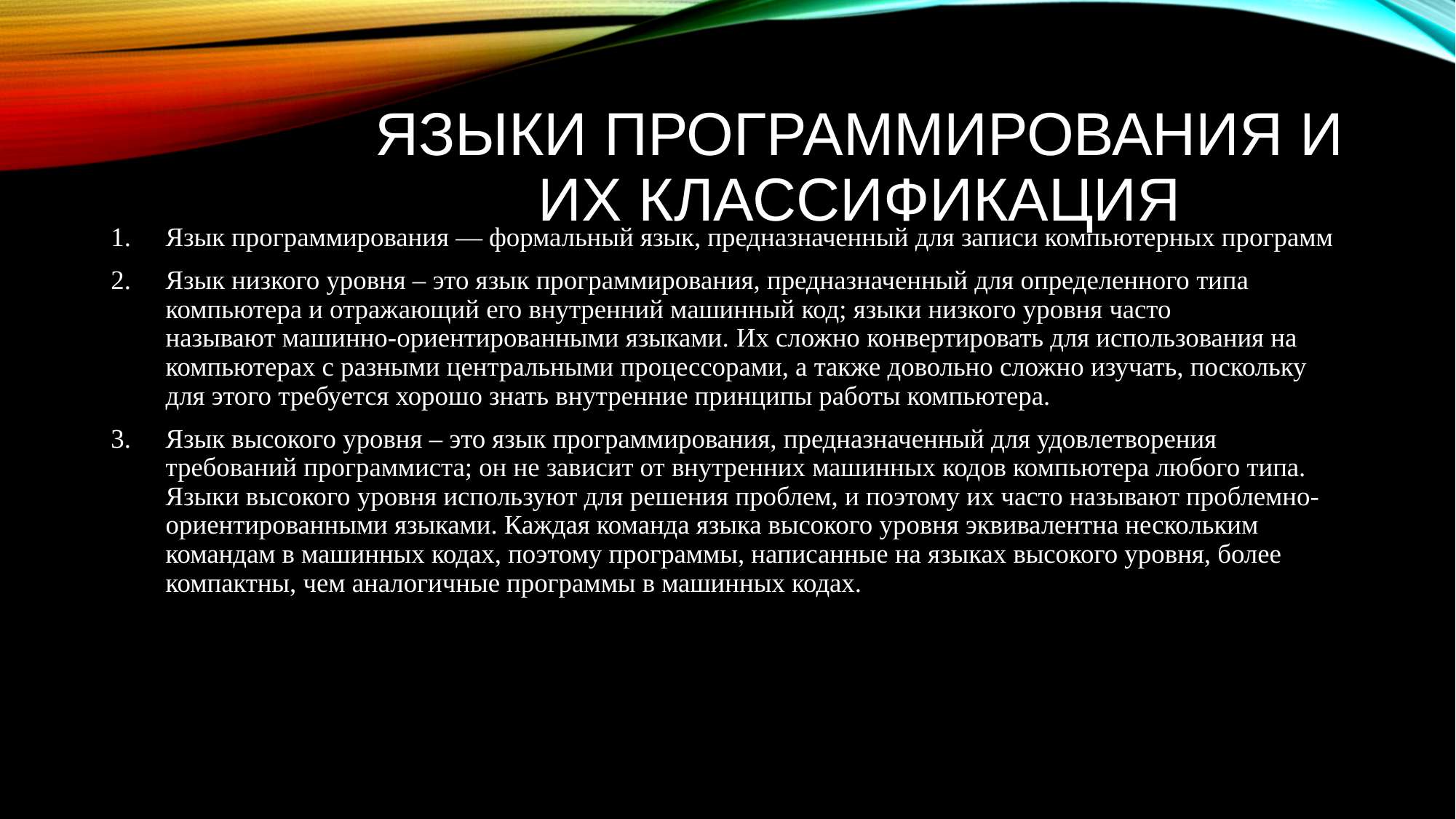

# Языки программирования и их классификация
Язык программирования — формальный язык, предназначенный для записи компьютерных программ
Язык низкого уровня – это язык программирования, предназначенный для определенного типа компьютера и отражающий его внутренний машинный код; языки низкого уровня часто называют машинно-ориентированными языками. Их сложно конвертировать для использования на компьютерах с разными центральными процессорами, а также довольно сложно изучать, поскольку для этого требуется хорошо знать внутренние принципы работы компьютера.
Язык высокого уровня – это язык программирования, предназначенный для удовлетворения требований программиста; он не зависит от внутренних машинных кодов компьютера любого типа. Языки высокого уровня используют для решения проблем, и поэтому их часто называют проблемно-ориентированными языками. Каждая команда языка высокого уровня эквивалентна нескольким командам в машинных кодах, поэтому программы, написанные на языках высокого уровня, более компактны, чем аналогичные программы в машинных кодах.